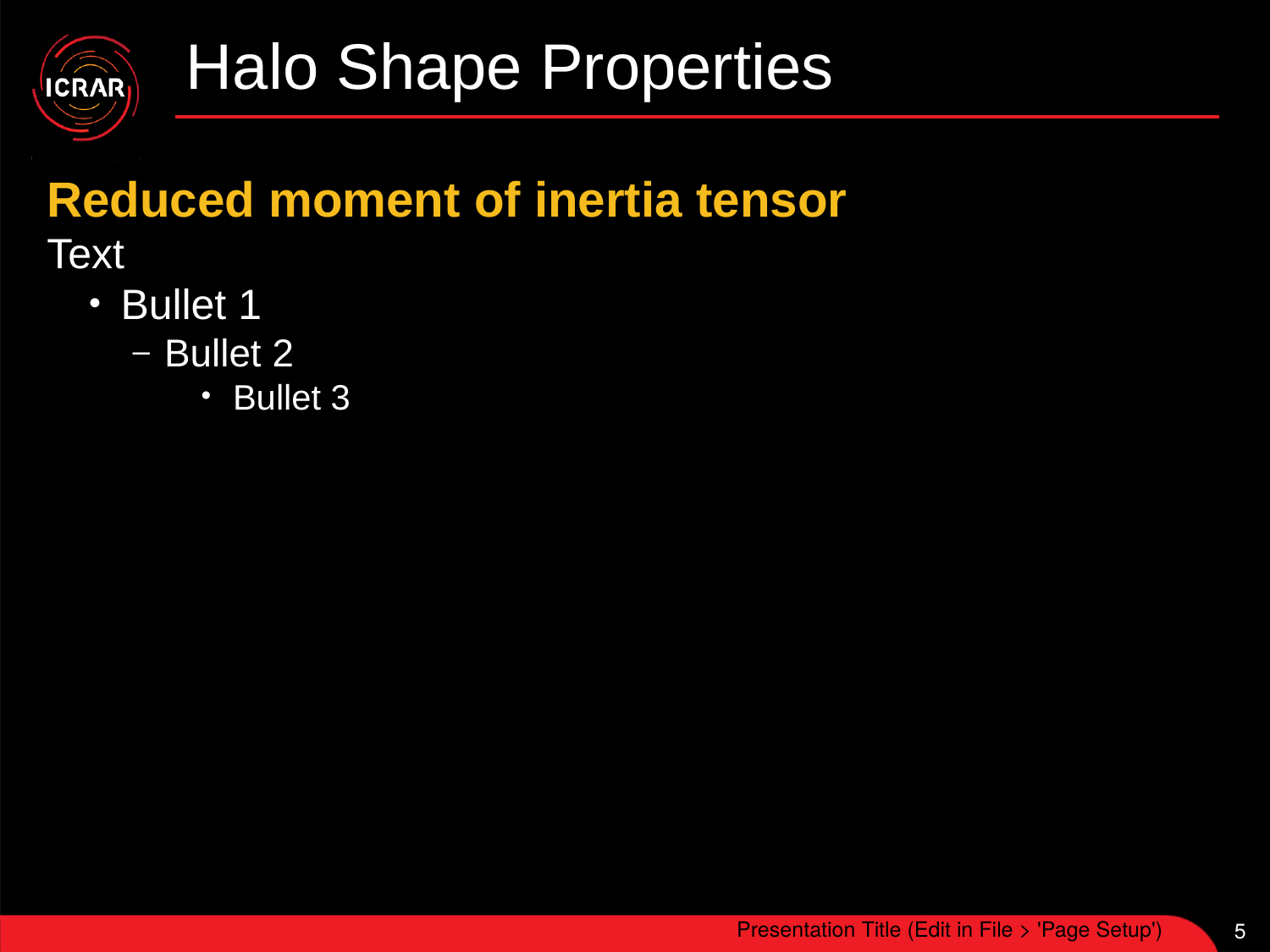

# Halo Shape Properties
Reduced moment of inertia tensor
Text
Bullet 1
Bullet 2
Bullet 3
Presentation Title (Edit in File > 'Page Setup')